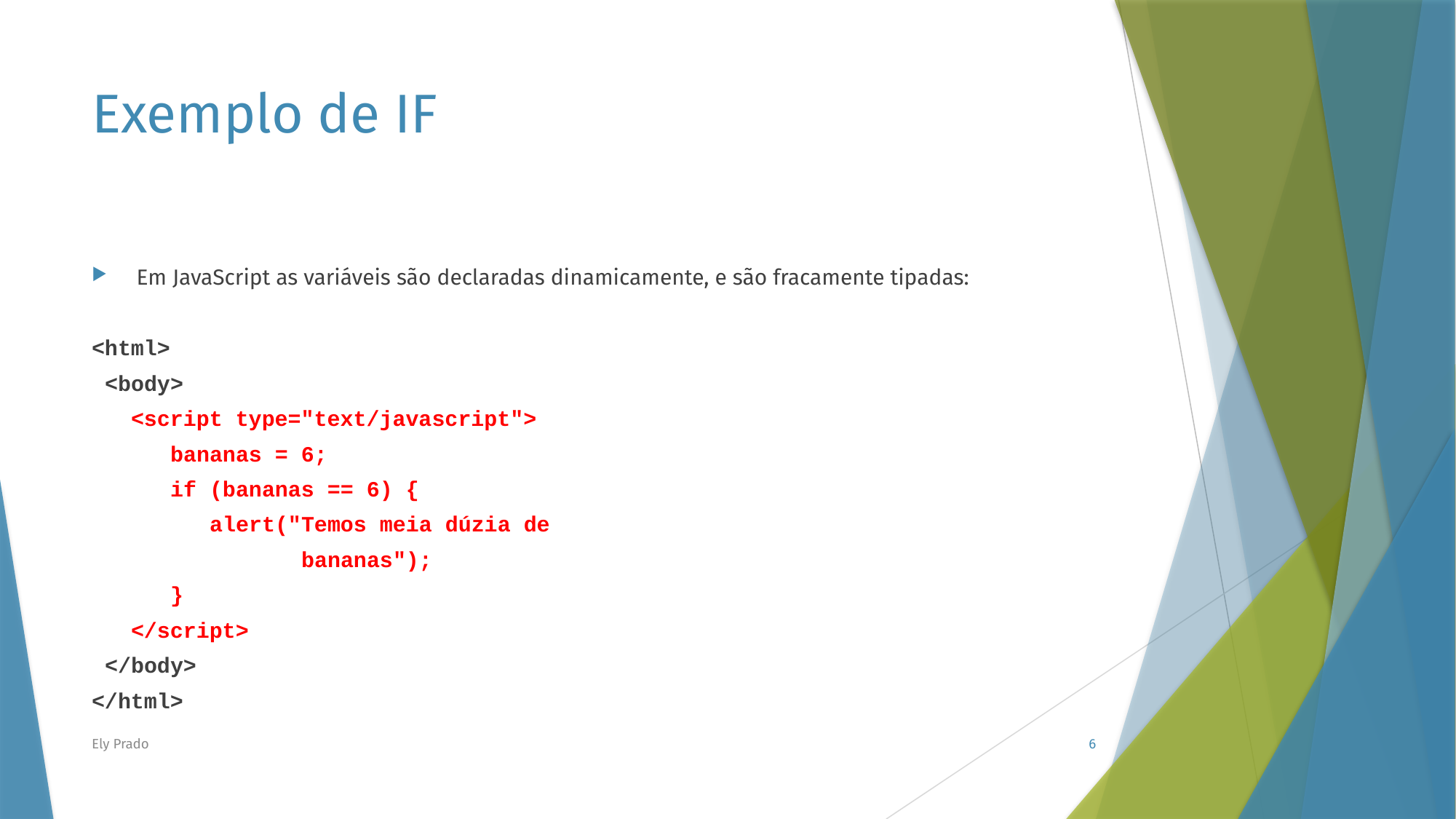

# Exemplo de IF
Em JavaScript as variáveis são declaradas dinamicamente, e são fracamente tipadas:

<html>
 <body>
   <script type="text/javascript">
      bananas = 6;
      if (bananas == 6) {
         alert("Temos meia dúzia de
                bananas");
      }
   </script>
 </body>
</html>
Ely Prado
6